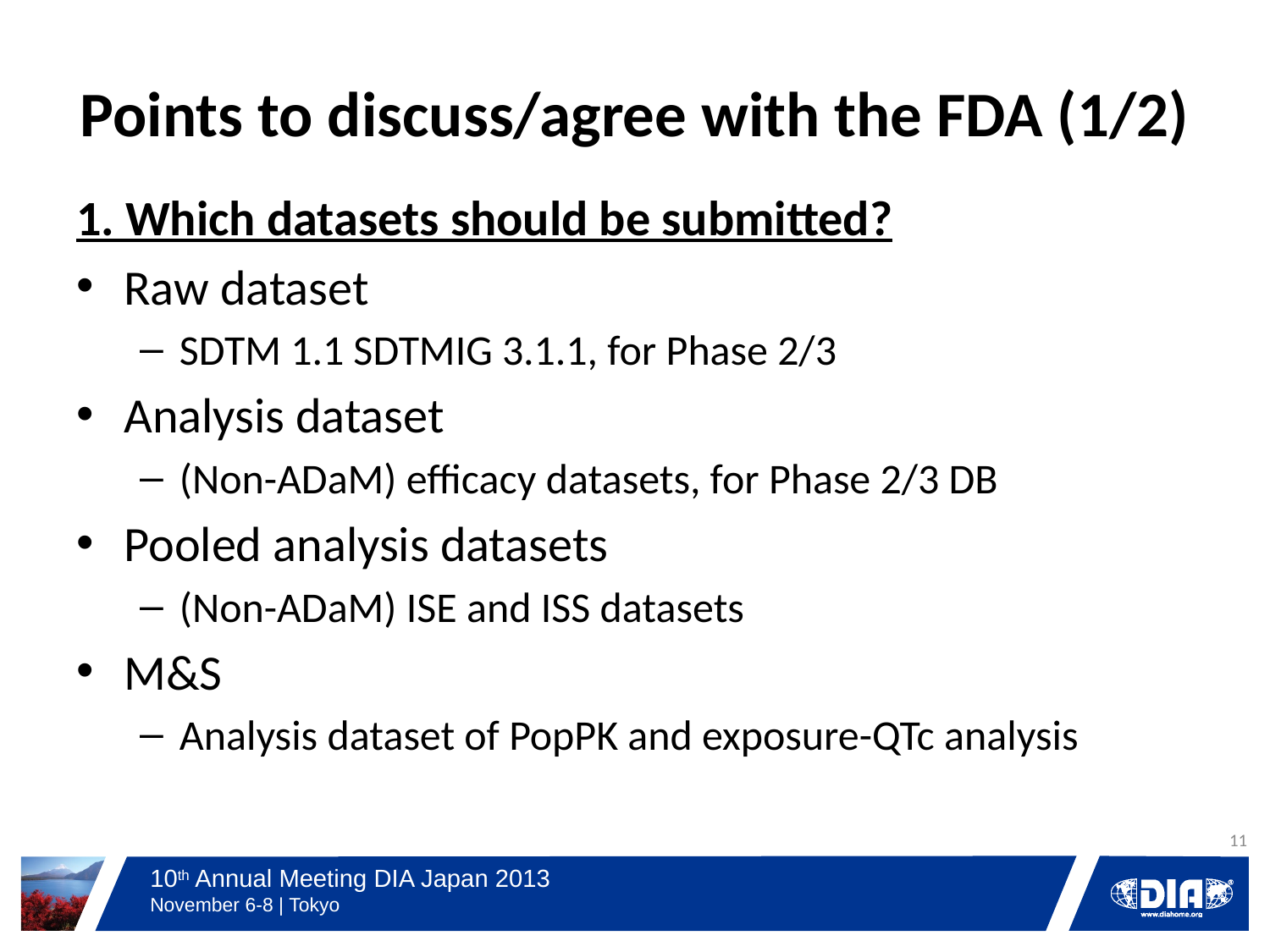

# Points to discuss/agree with the FDA (1/2)
1. Which datasets should be submitted?
Raw dataset
SDTM 1.1 SDTMIG 3.1.1, for Phase 2/3
Analysis dataset
(Non-ADaM) efficacy datasets, for Phase 2/3 DB
Pooled analysis datasets
(Non-ADaM) ISE and ISS datasets
M&S
Analysis dataset of PopPK and exposure-QTc analysis
11